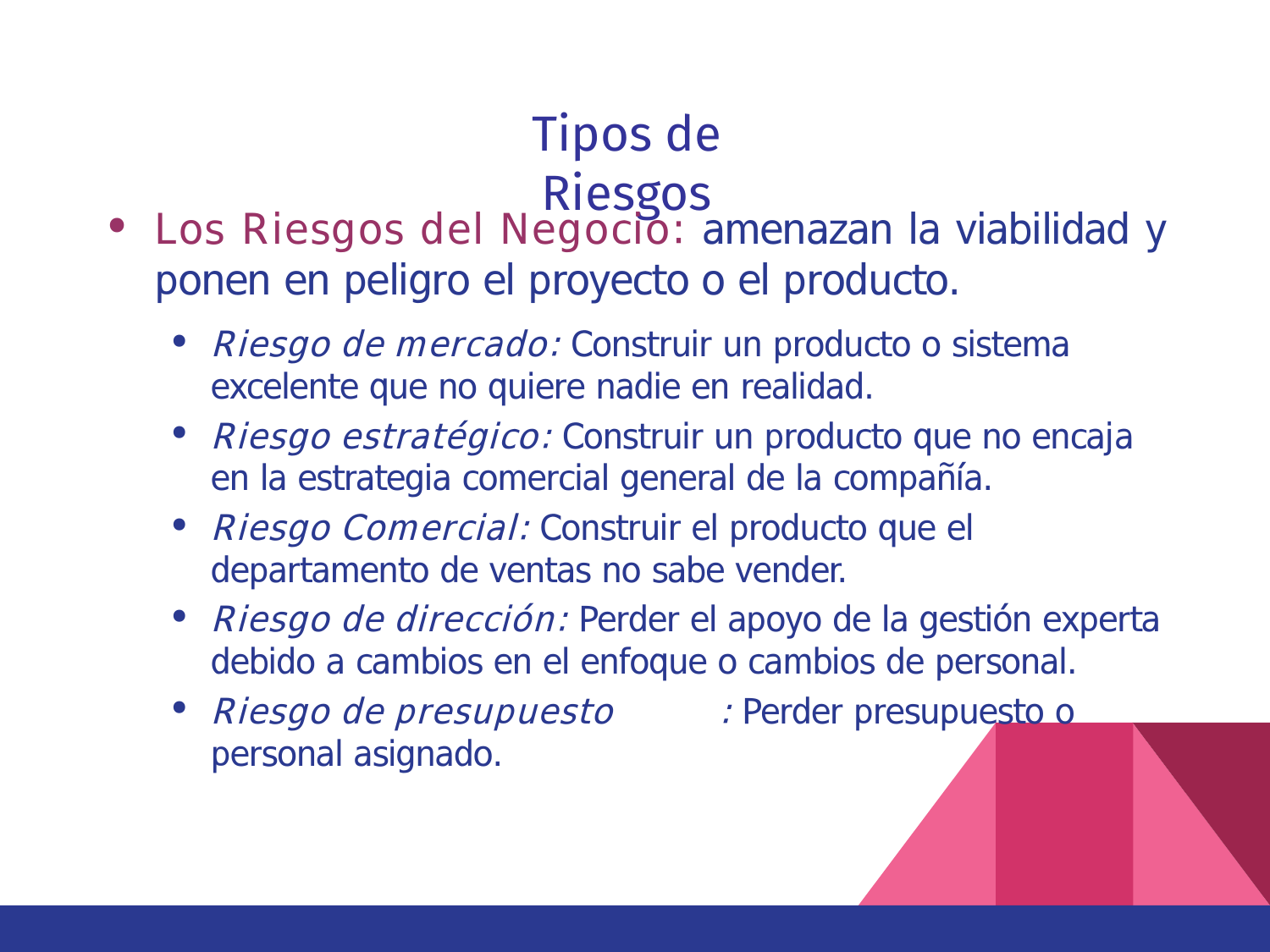

# Tipos de Riesgos
Los Riesgos del Negocio: amenazan la viabilidad y  ponen en peligro el proyecto o el producto.
Riesgo de mercado: Construir un producto o sistema excelente que no quiere nadie en realidad.
Riesgo estratégico: Construir un producto que no encaja en la estrategia comercial general de la compañía.
Riesgo Comercial: Construir el producto que el departamento de ventas no sabe vender.
Riesgo de dirección: Perder el apoyo de la gestión experta debido a cambios en el enfoque o cambios de personal.
Riesgo de presupuesto	: Perder presupuesto o personal asignado.